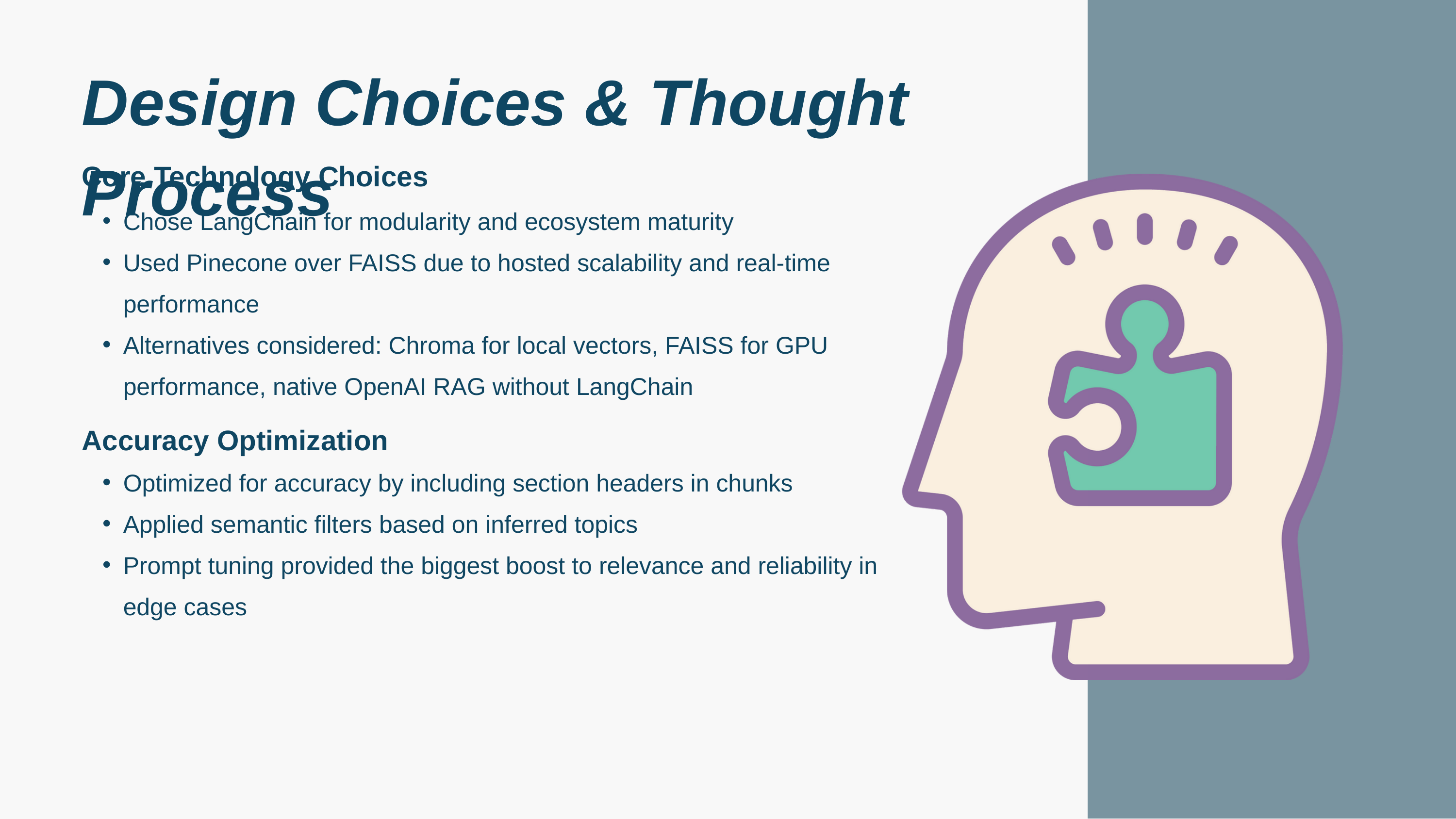

Design Choices & Thought Process
Core Technology Choices

Chose LangChain for modularity and ecosystem maturity
Used Pinecone over FAISS due to hosted scalability and real-time performance
Alternatives considered: Chroma for local vectors, FAISS for GPU performance, native OpenAI RAG without LangChain
Accuracy Optimization
Optimized for accuracy by including section headers in chunks
Applied semantic filters based on inferred topics
Prompt tuning provided the biggest boost to relevance and reliability in edge cases